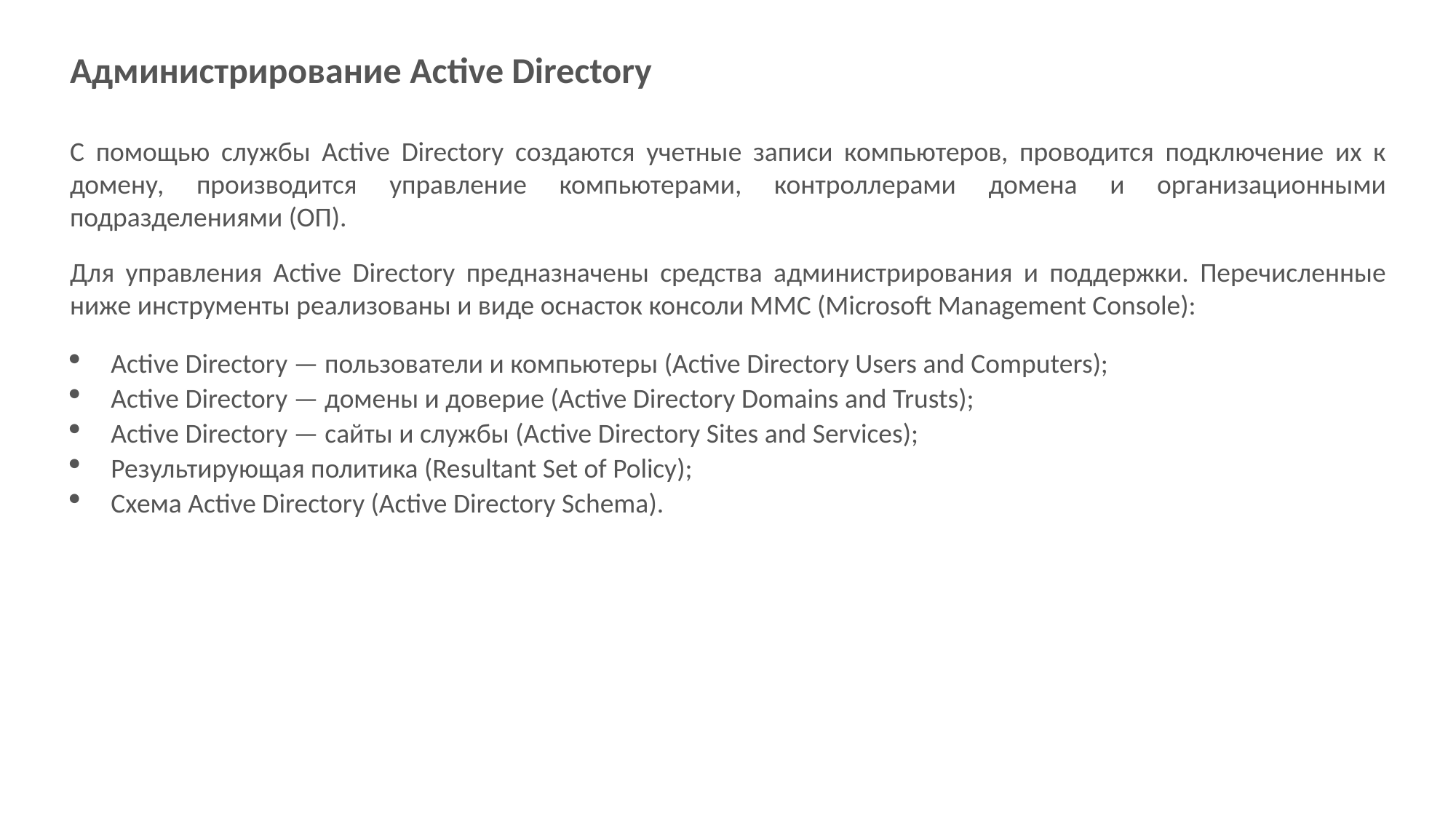

Администрирование Active Directory

C помощью службы Active Directory создаются учетные записи компьютеров, проводится подключение их к домену, производится управление компьютерами, контроллерами домена и организационными подразделениями (ОП).
Для управления Active Directory предназначены средства администрирования и поддержки. Перечисленные ниже инструменты реализованы и виде оснасток консоли ММС (Microsoft Management Console):
Active Directory — пользователи и компьютеры (Active Directory Users and Computers);
Active Directory — домены и доверие (Active Directory Domains and Trusts);
Active Directory — сайты и службы (Active Directory Sites and Services);
Результирующая политика (Resultant Set of Policy);
Схема Active Directory (Active Directory Schema).